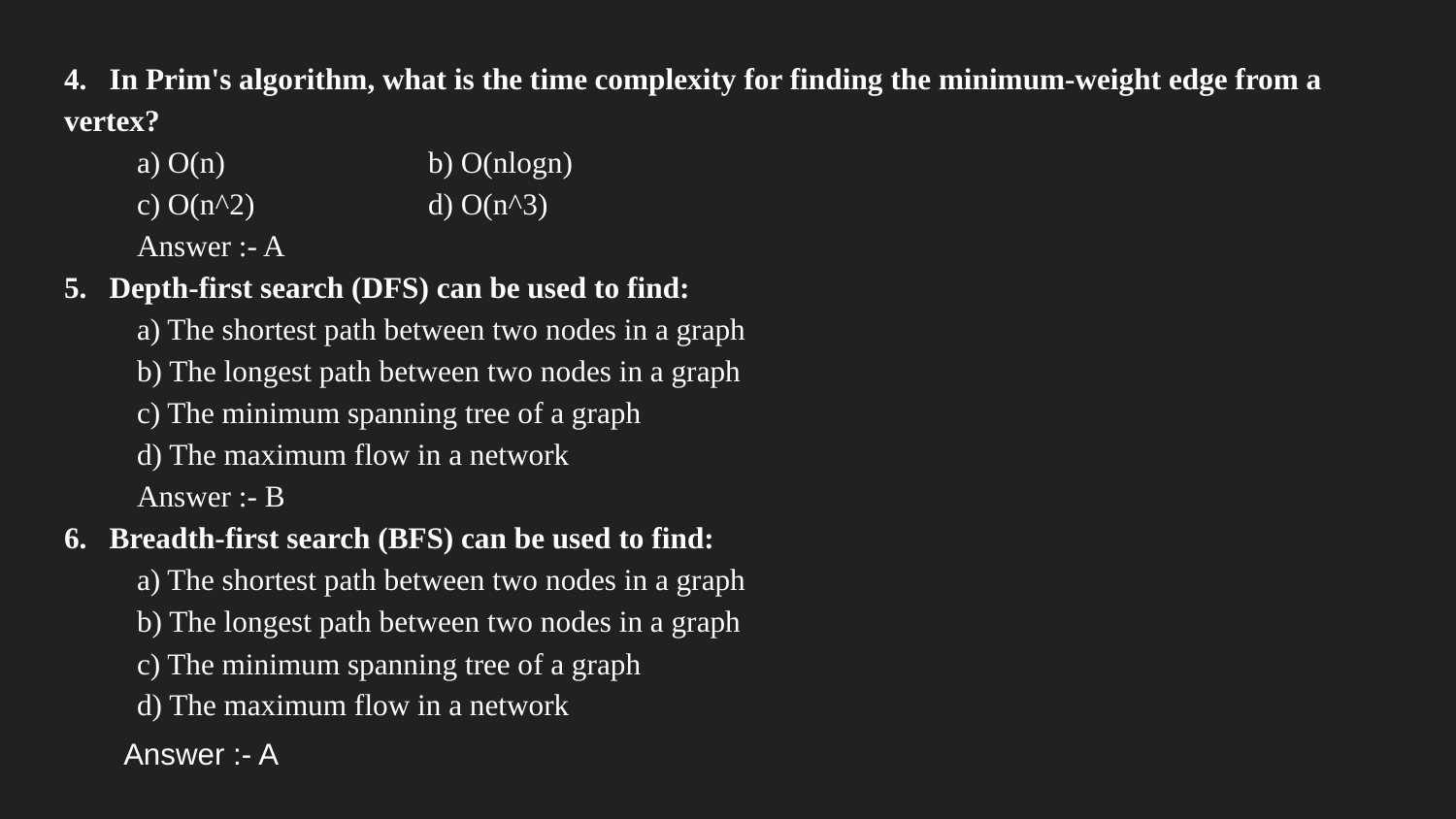

4.   In Prim's algorithm, what is the time complexity for finding the minimum-weight edge from a vertex?
a) O(n)		b) O(nlogn)
c) O(n^2)		d) O(n^3)
Answer :- A
5.   Depth-first search (DFS) can be used to find:
a) The shortest path between two nodes in a graph
b) The longest path between two nodes in a graph
c) The minimum spanning tree of a graph
d) The maximum flow in a network
Answer :- B
6.   Breadth-first search (BFS) can be used to find:
a) The shortest path between two nodes in a graph
b) The longest path between two nodes in a graph
c) The minimum spanning tree of a graph
d) The maximum flow in a network
      Answer :- A
#